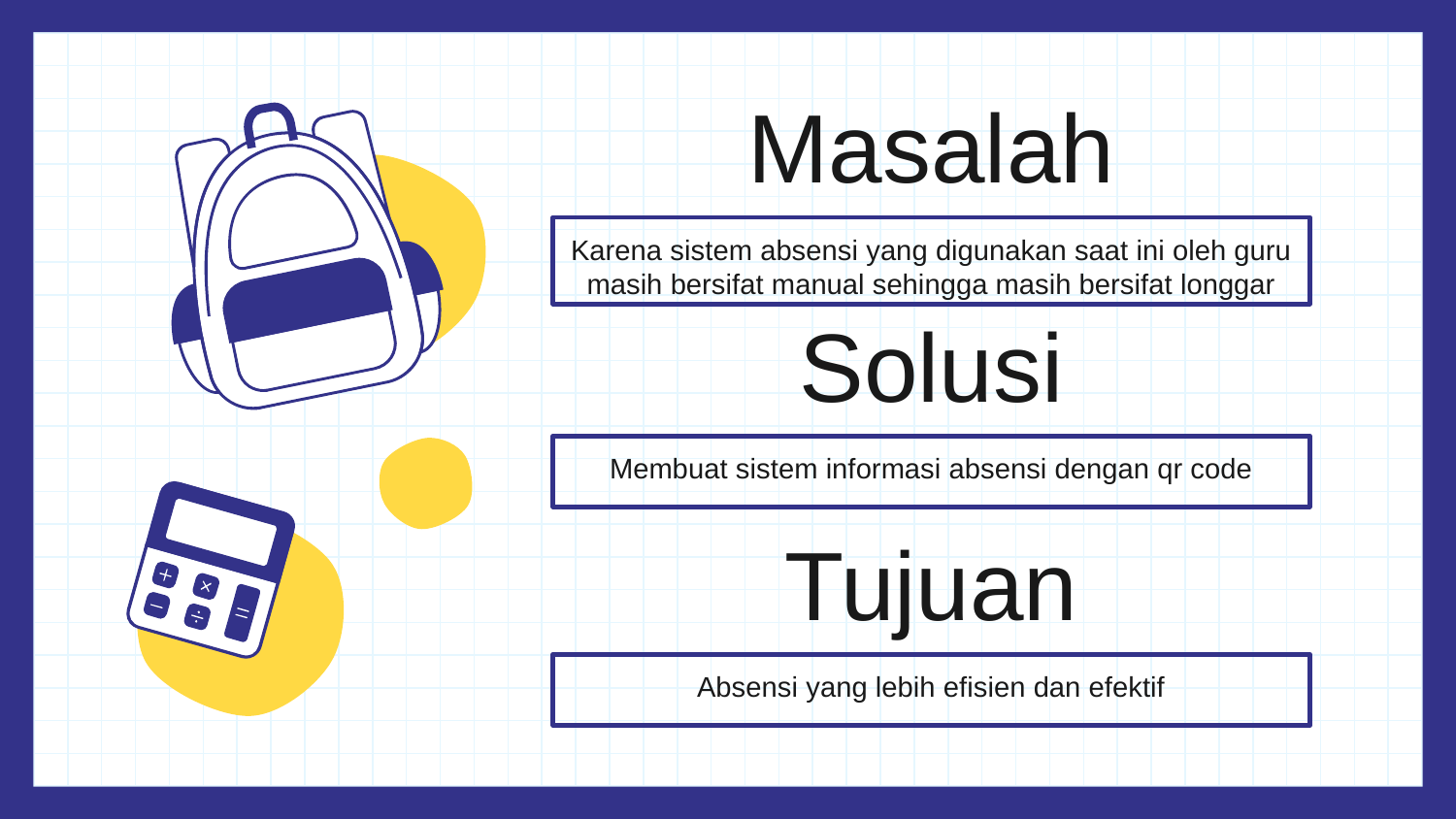

# Masalah

Karena sistem absensi yang digunakan saat ini oleh guru masih bersifat manual sehingga masih bersifat longgar
Solusi
Membuat sistem informasi absensi dengan qr code

Tujuan
Absensi yang lebih efisien dan efektif